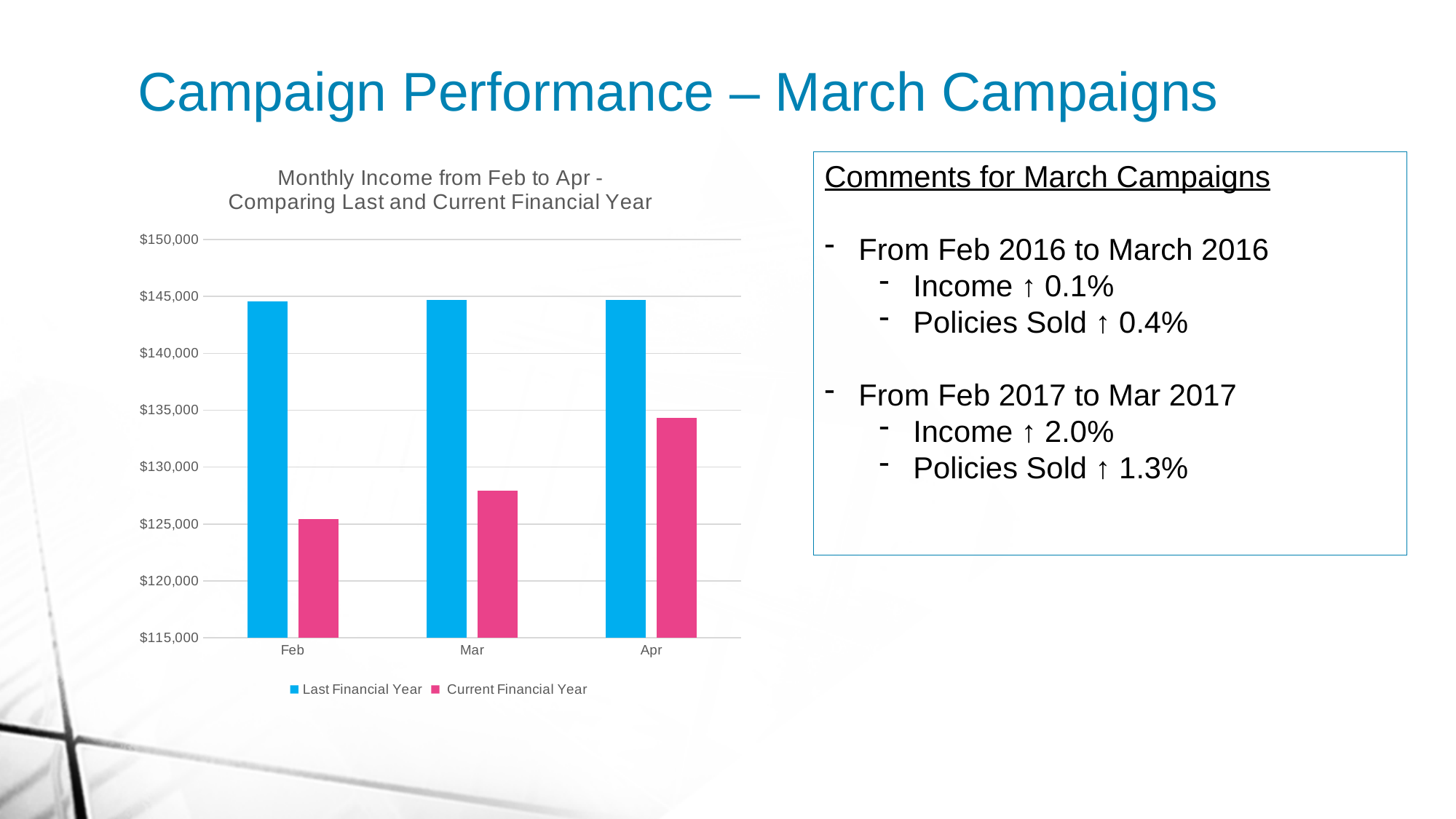

Campaign Performance – March Campaigns

### Chart:  Monthly Income from Feb to Apr -
Comparing Last and Current Financial Year

| Category | Last Financial Year |  Current Financial Year  |
|---|---|---|
| Feb | 144551.00000000073 | 125432.00000000003 |
| Mar | 144681.000000001 | 127941.00000000004 |
| Apr | 144705.00000000093 | 134337.99999999988 |
Comments for March Campaigns

From Feb 2016 to March 2016
Income ↑ 0.1%
Policies Sold ↑ 0.4%

From Feb 2017 to Mar 2017
Income ↑ 2.0%
Policies Sold ↑ 1.3%